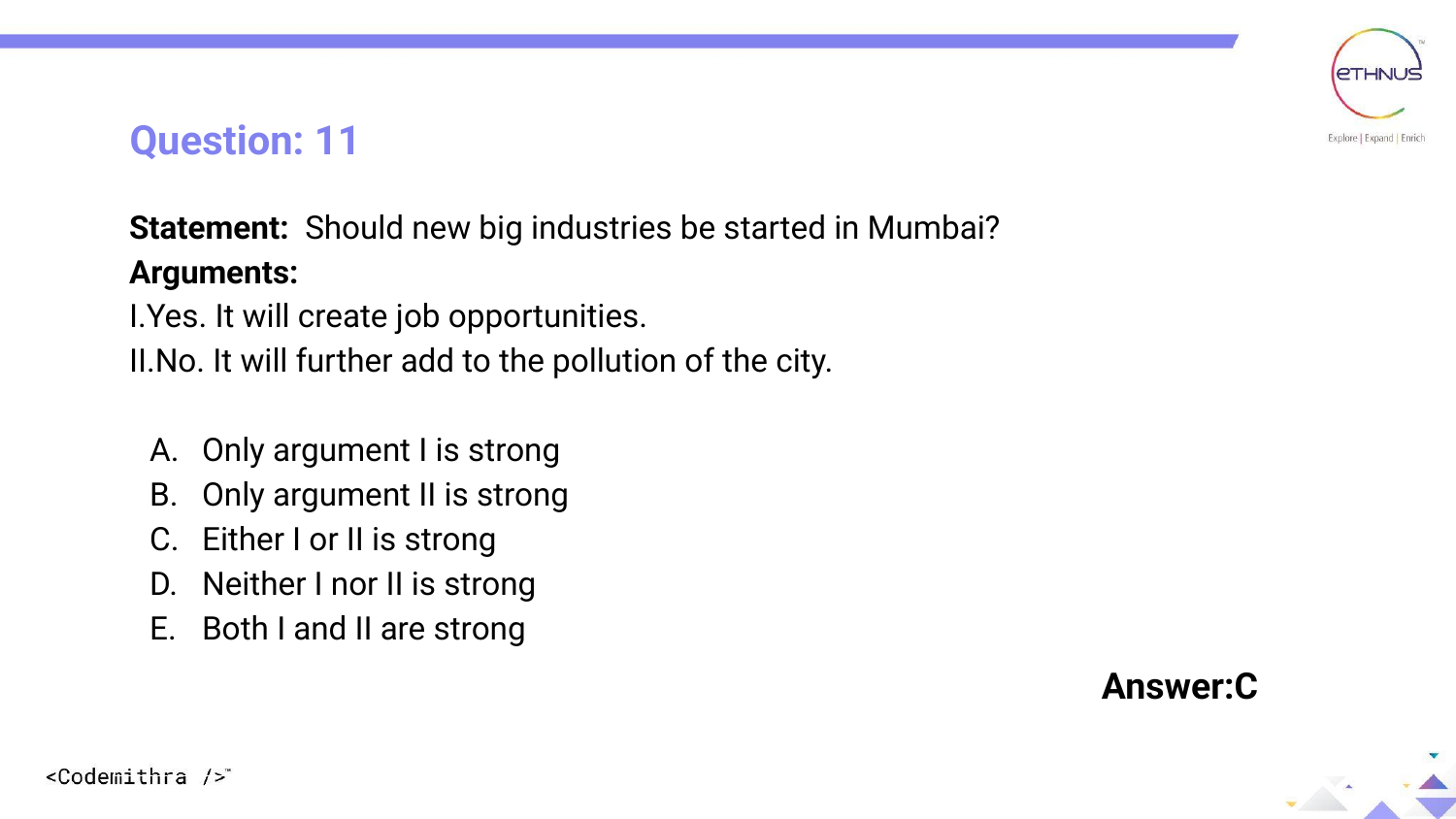

Question: 11
Statement:  Should new big industries be started in Mumbai?
Arguments:
I.Yes. It will create job opportunities.
II.No. It will further add to the pollution of the city.

Only argument I is strong
Only argument II is strong
Either I or II is strong
Neither I nor II is strong
Both I and II are strong

Answer:C